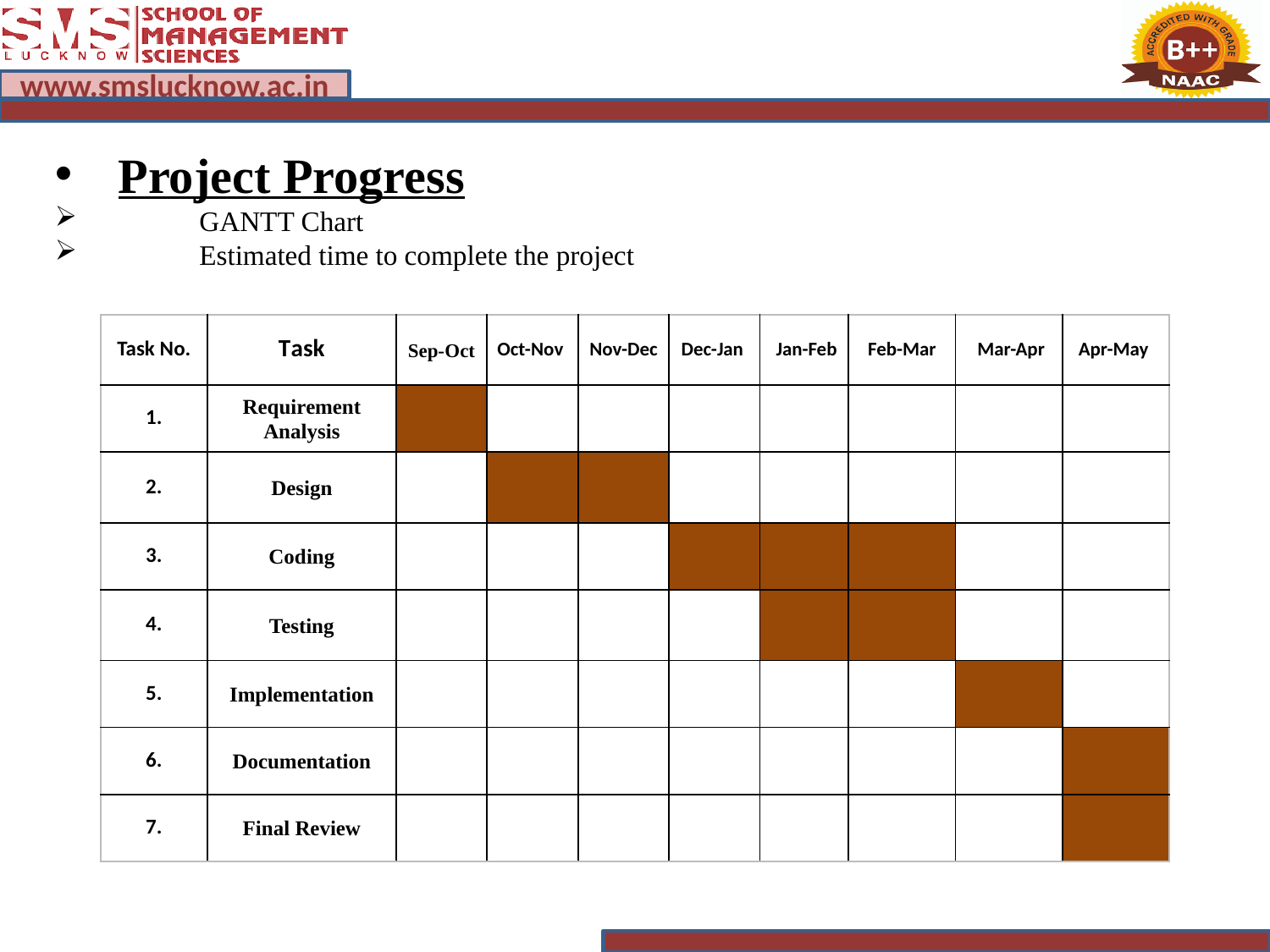

Project Progress
               GANTT Chart
               Estimated time to complete the project

| Task No. | Task | Sep-Oct | Oct-Nov | Nov-Dec | Dec-Jan | Jan-Feb | Feb-Mar | Mar-Apr | Apr-May |
| --- | --- | --- | --- | --- | --- | --- | --- | --- | --- |
| 1. | Requirement Analysis |  |  |  |  |  |  |  |  |
| 2. | Design |  |  |  |  |  |  |  |  |
| 3. | Coding |  |  |  |  |  |  |  |  |
| 4. | Testing |  |  |  |  |  |  |  |  |
| 5. | Implementation |  |  |  |  |  |  |  |  |
| 6. | Documentation |  |  |  |  |  |  |  |  |
| 7. | Final Review |  |  |  |  |  |  |  |  |